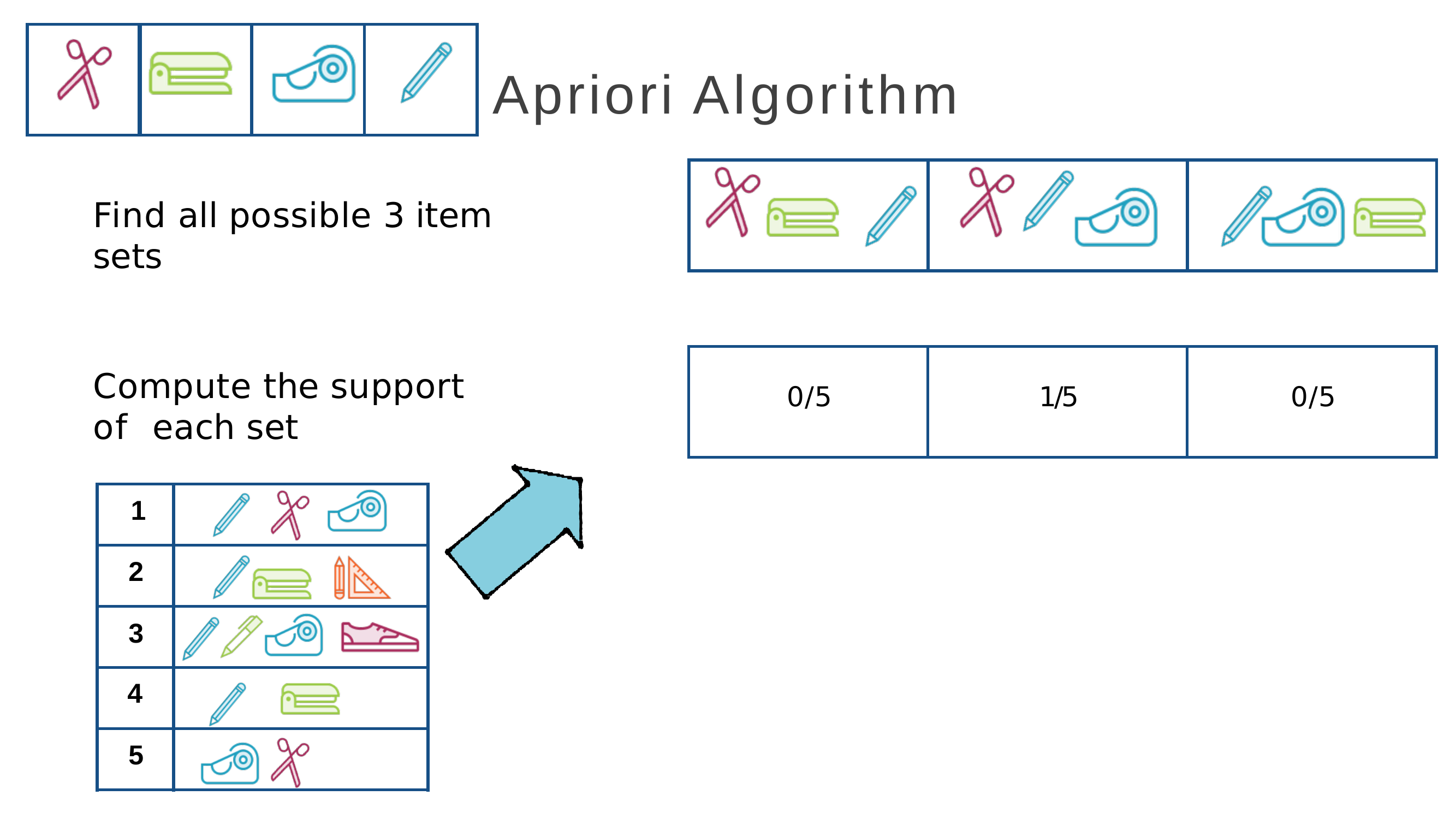

|  |  |  |  |
| --- | --- | --- | --- |

# Apriori Algorithm
|  |  |  |
| --- | --- | --- |

Find all possible 3 item sets

| 0/5 | 1/5 | 0/5 |
| --- | --- | --- |
Compute the support of  each set

| 1 |  |
| --- | --- |
| 2 |  |
| 3 |  |
| 4 |  |
| 5 |  |